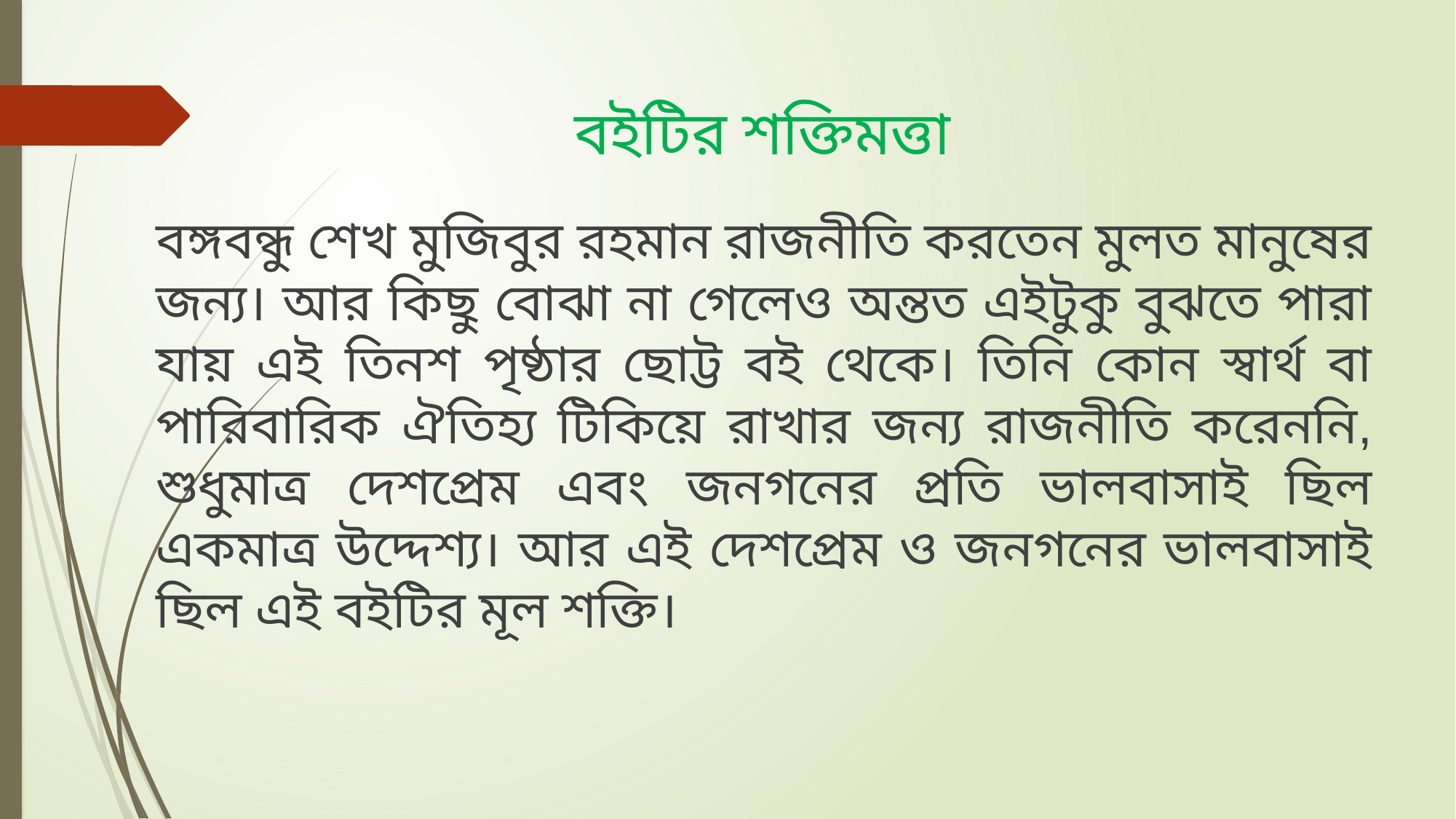

# বইটির শক্তিমত্তা
বঙ্গবন্ধু শেখ মুজিবুর রহমান রাজনীতি করতেন মুলত মানুষের জন্য। আর কিছু বোঝা না গেলেও অন্তত এইটুকু বুঝতে পারা যায় এই তিনশ পৃষ্ঠার ছোট্ট বই থেকে। তিনি কোন স্বার্থ বা পারিবারিক ঐতিহ্য টিকিয়ে রাখার জন্য রাজনীতি করেননি, শুধুমাত্র দেশপ্রেম এবং জনগনের প্রতি ভালবাসাই ছিল একমাত্র উদ্দেশ্য। আর এই দেশপ্রেম ও জনগনের ভালবাসাই ছিল এই বইটির মূল শক্তি।